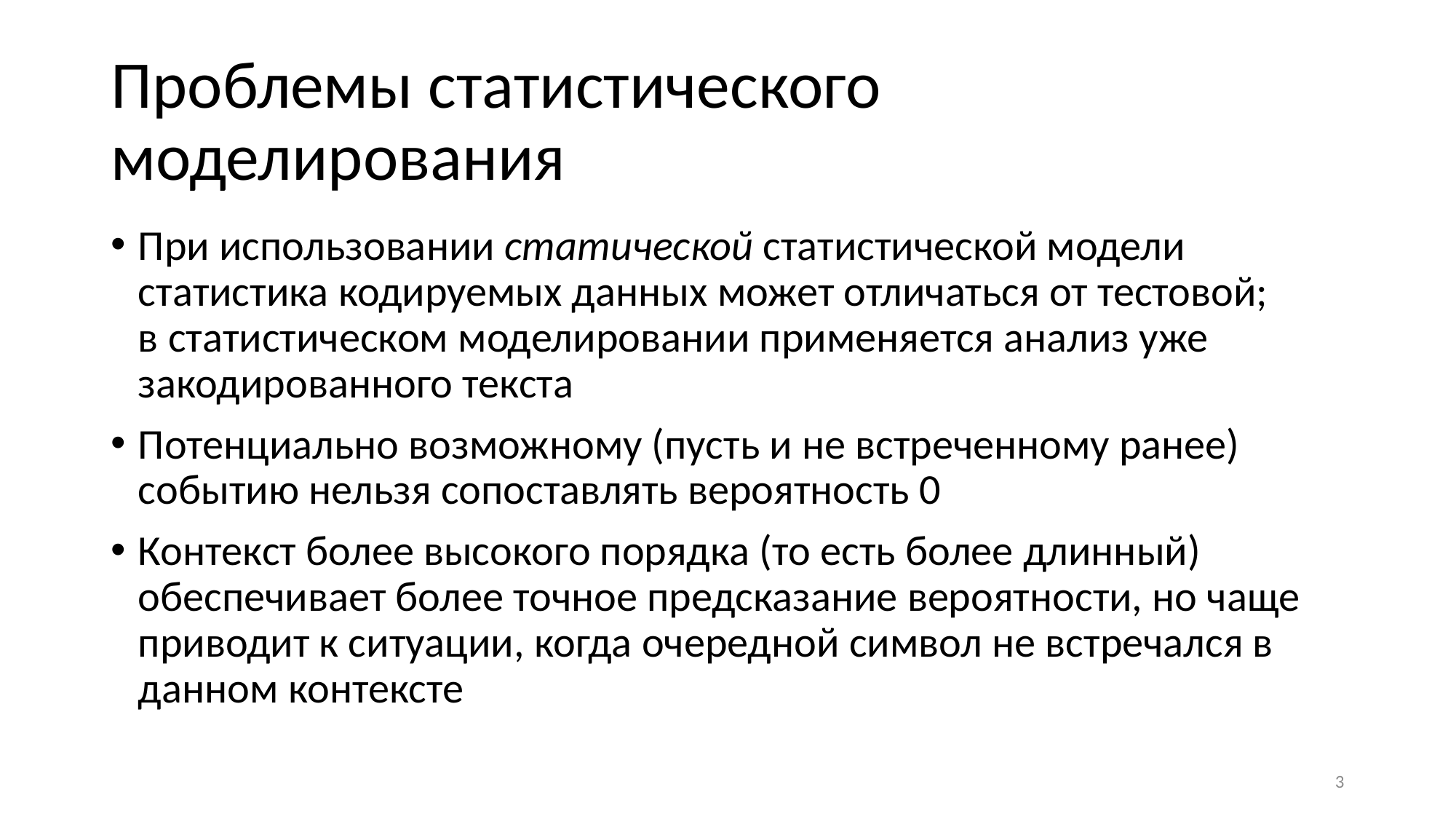

# Проблемы статистического моделирования
При использовании статической статистической модели статистика кодируемых данных может отличаться от тестовой;
в статистическом моделировании применяется анализ уже закодированного текста
Потенциально возможному (пусть и не встреченному ранее) событию нельзя сопоставлять вероятность 0
Контекст более высокого порядка (то есть более длинный) обеспечивает более точное предсказание вероятности, но чаще приводит к ситуации, когда очередной символ не встречался в данном контексте
3